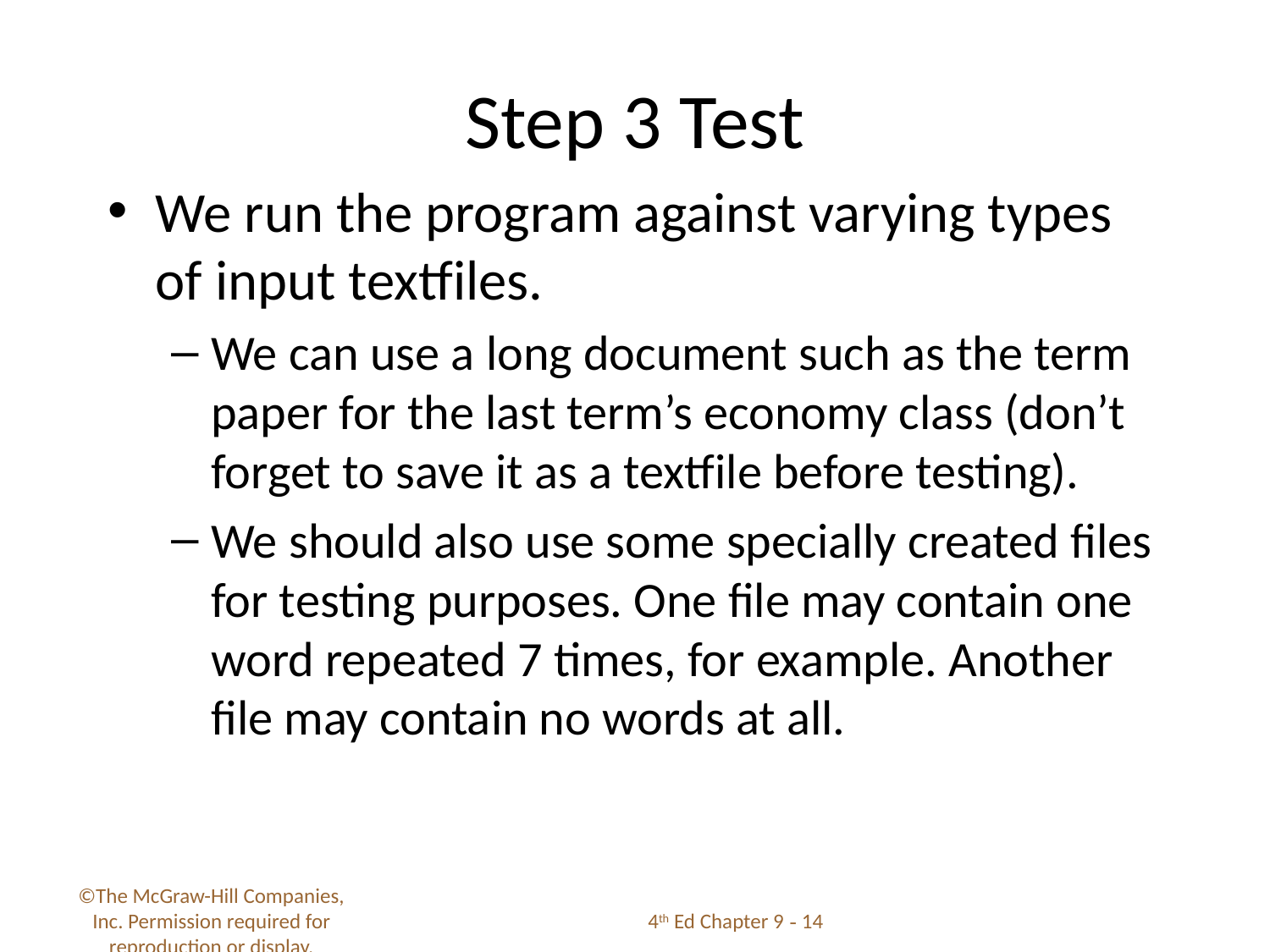

# Step 3 Test
We run the program against varying types of input textfiles.
We can use a long document such as the term paper for the last term’s economy class (don’t forget to save it as a textfile before testing).
We should also use some specially created files for testing purposes. One file may contain one word repeated 7 times, for example. Another file may contain no words at all.

©The McGraw-Hill Companies, Inc. Permission required for reproduction or display.

4th Ed Chapter 9 - 14